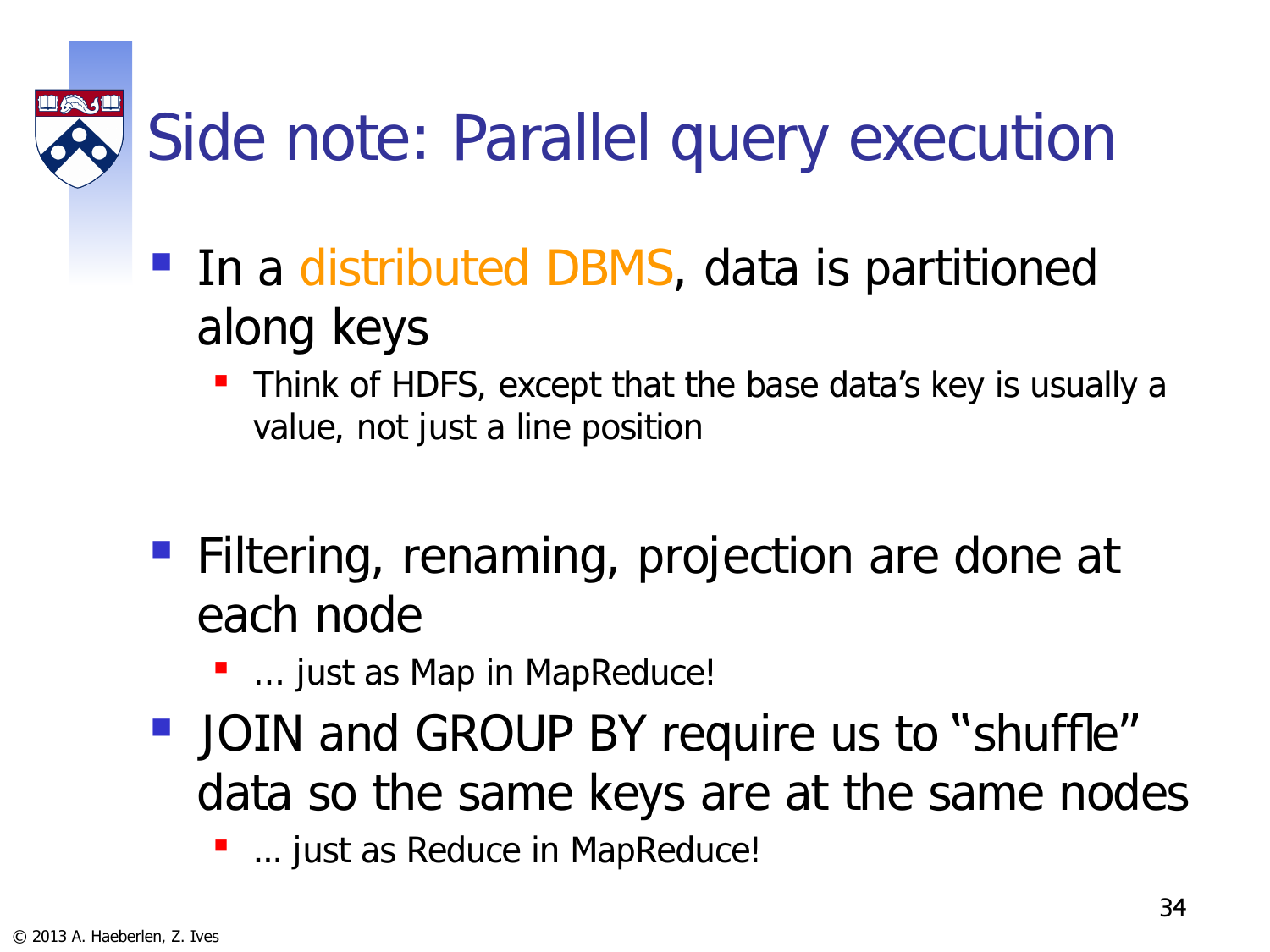

# Side note: Parallel query execution
In a distributed DBMS, data is partitioned along keys
Think of HDFS, except that the base data’s key is usually a value, not just a line position

Filtering, renaming, projection are done at each node
... just as Map in MapReduce!
JOIN and GROUP BY require us to “shuffle” data so the same keys are at the same nodes
… just as Reduce in MapReduce!
34